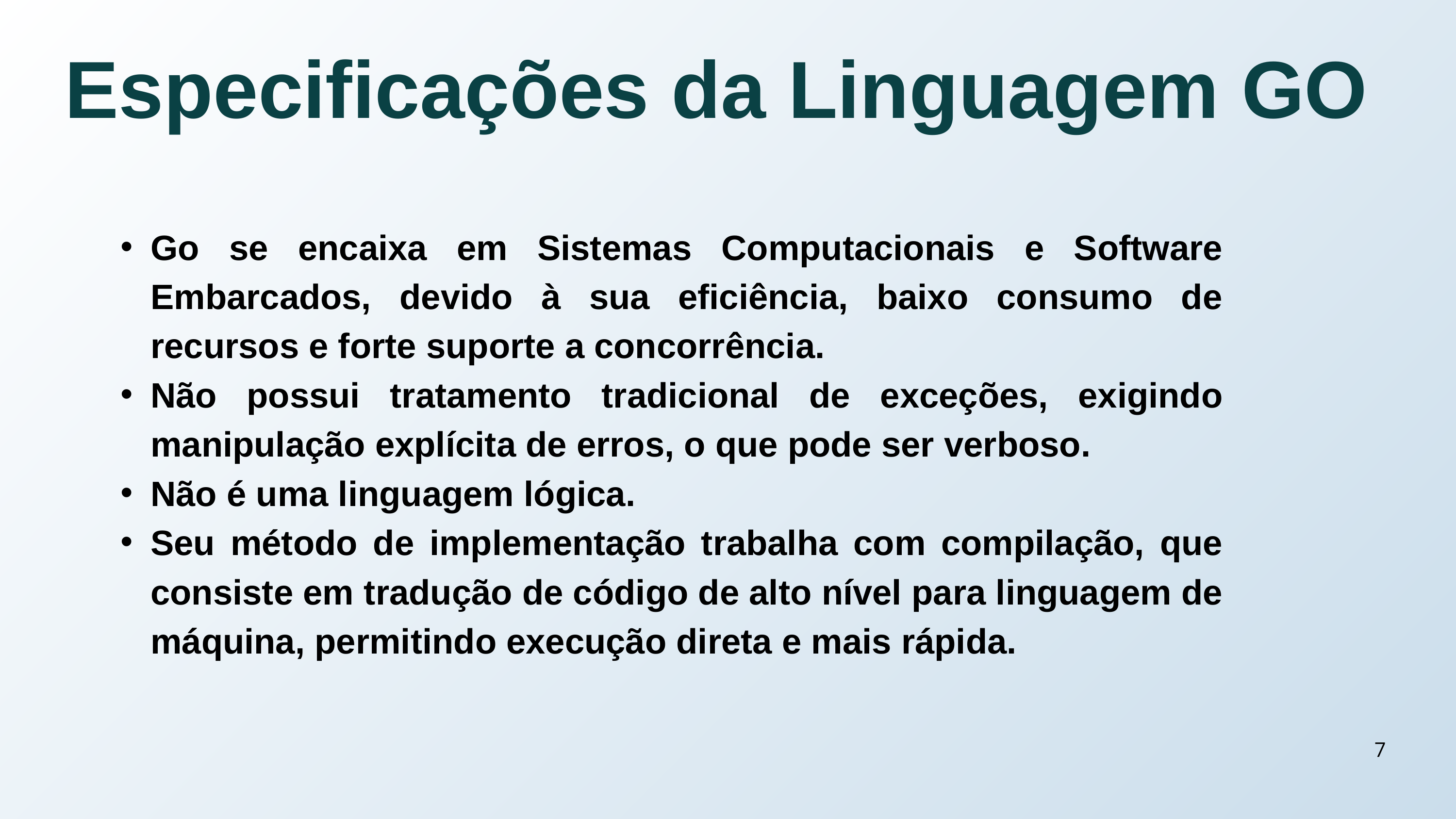

Especificações da Linguagem GO
Go se encaixa em Sistemas Computacionais e Software Embarcados, devido à sua eficiência, baixo consumo de recursos e forte suporte a concorrência.
Não possui tratamento tradicional de exceções, exigindo manipulação explícita de erros, o que pode ser verboso.
Não é uma linguagem lógica.
Seu método de implementação trabalha com compilação, que consiste em tradução de código de alto nível para linguagem de máquina, permitindo execução direta e mais rápida.

7